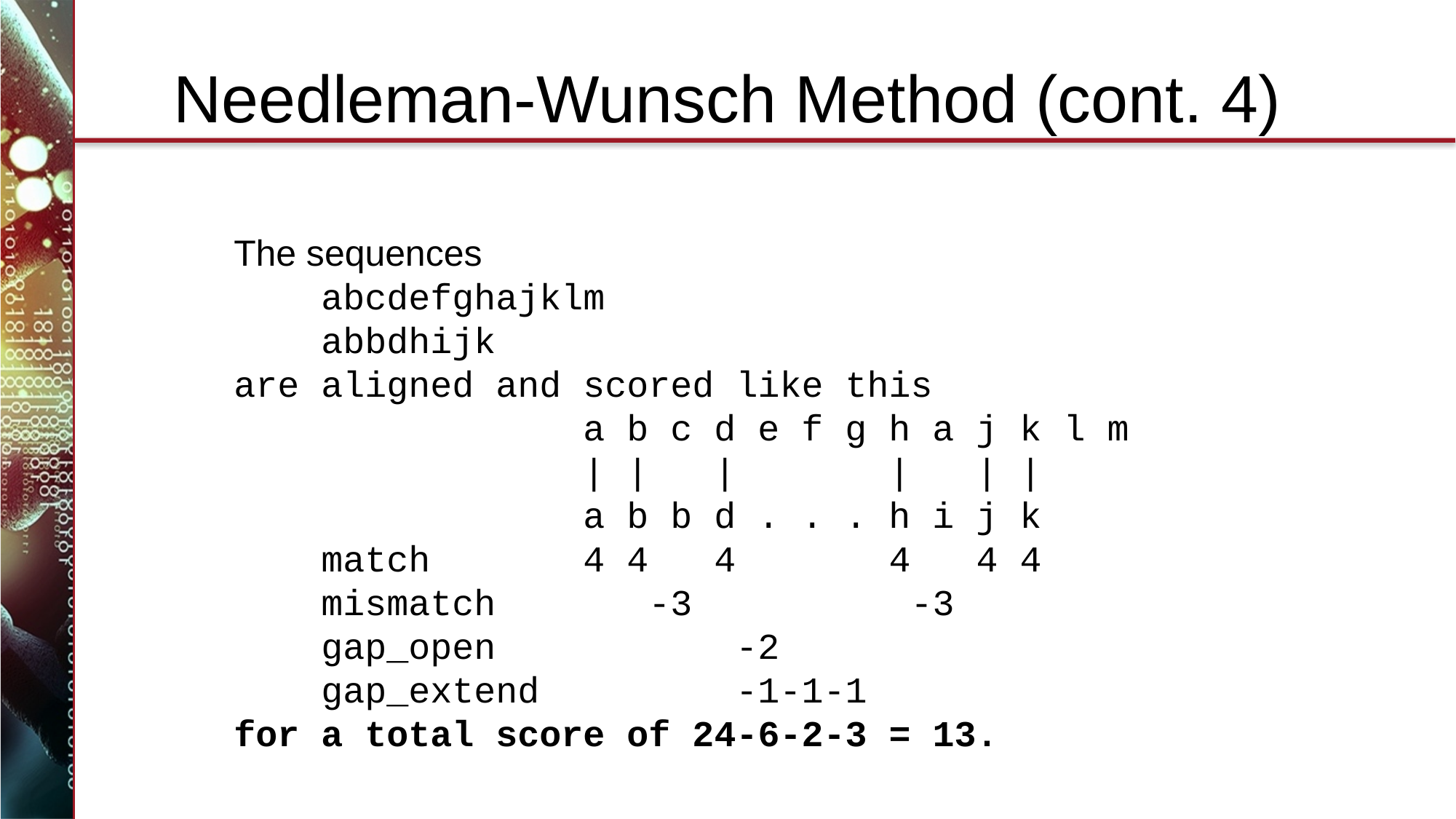

# Needleman-Wunsch Method (cont. 4)
The sequences
    abcdefghajklm
    abbdhijk
are aligned and scored like this
                a b c d e f g h a j k l m
                | |   |       |   | |
                a b b d . . . h i j k
    match       4 4   4       4   4 4
    mismatch       -3          -3
    gap_open           -2
    gap_extend         -1-1-1
for a total score of 24-6-2-3 = 13.